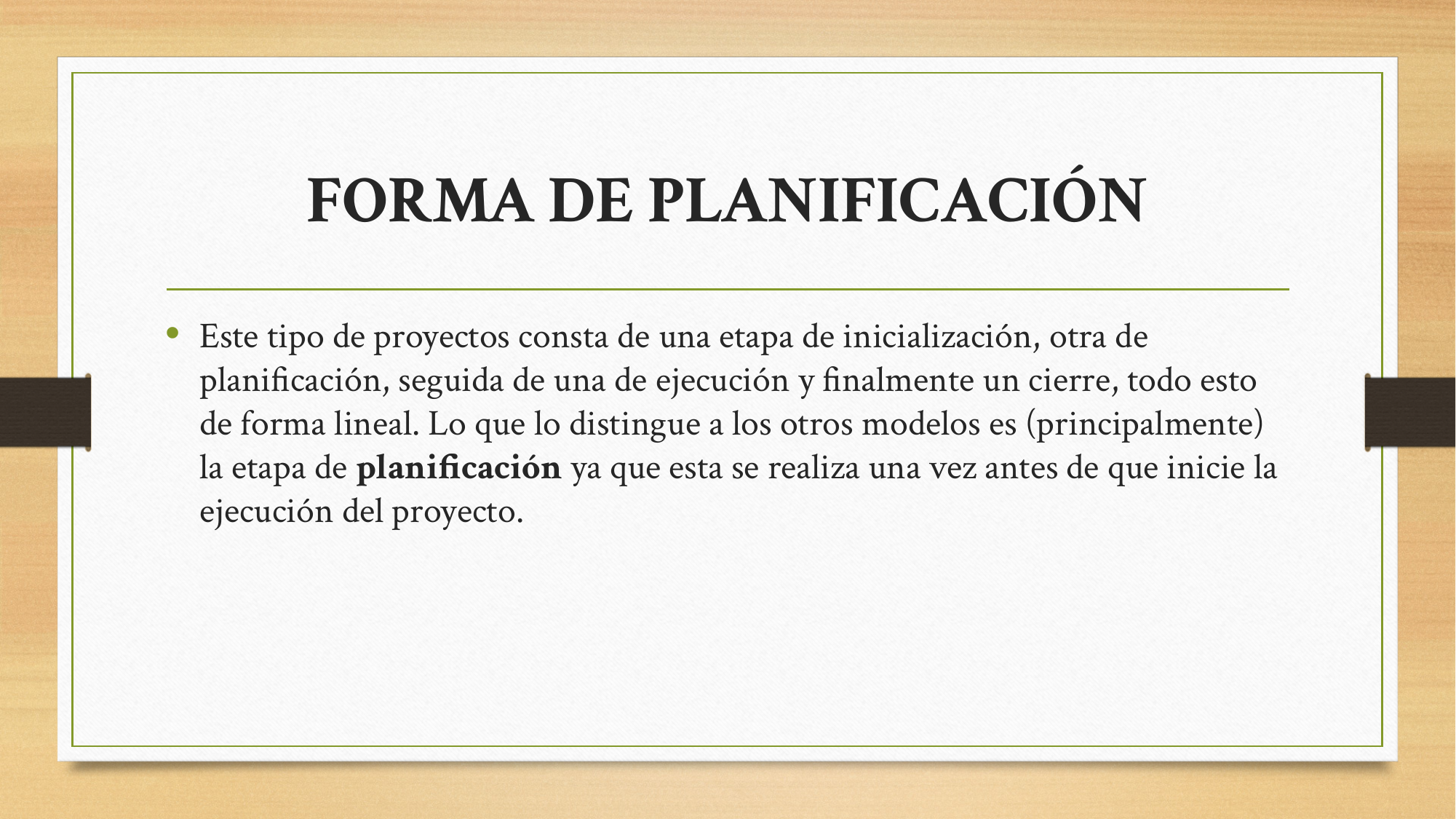

# FORMA DE PLANIFICACIÓN
Este tipo de proyectos consta de una etapa de inicialización, otra de planificación, seguida de una de ejecución y finalmente un cierre, todo esto de forma lineal. Lo que lo distingue a los otros modelos es (principalmente) la etapa de planificación ya que esta se realiza una vez antes de que inicie la ejecución del proyecto.